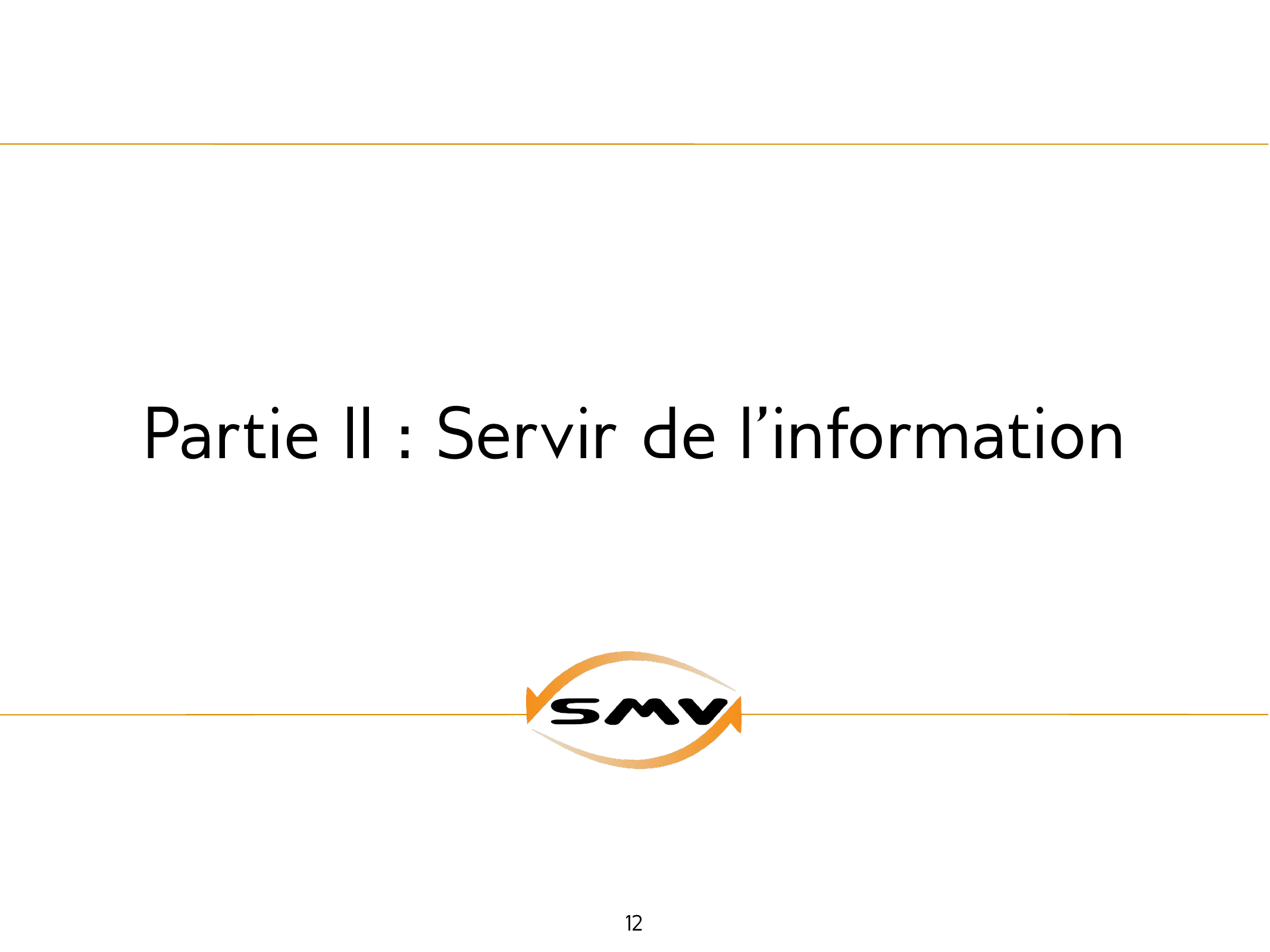

# Partie II : Servir de l’information
12